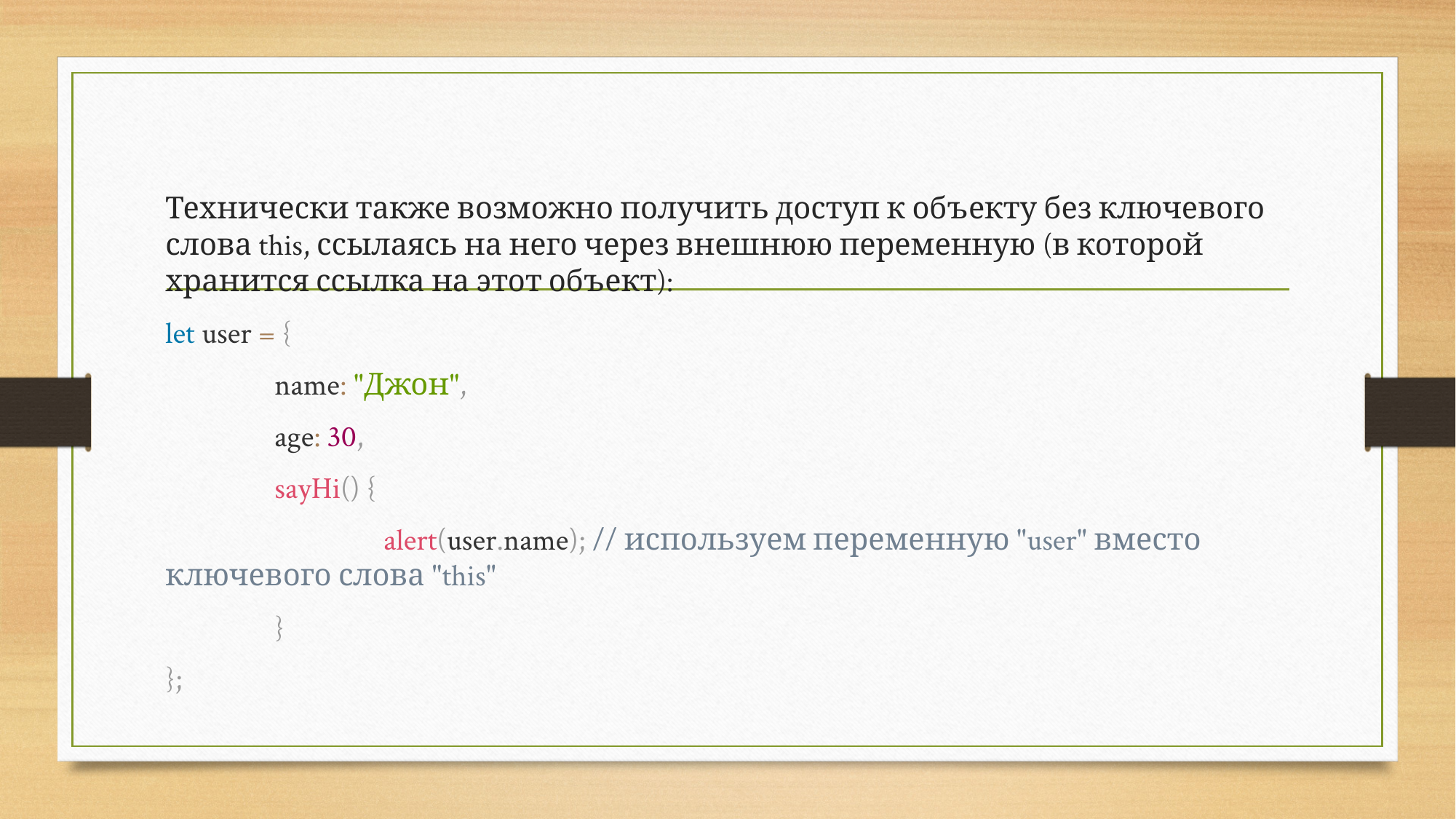

Технически также возможно получить доступ к объекту без ключевого слова this, ссылаясь на него через внешнюю переменную (в которой хранится ссылка на этот объект):
let user = {
	name: "Джон",
	age: 30,
	sayHi() {
		alert(user.name); // используем переменную "user" вместо ключевого слова "this"
	}
};